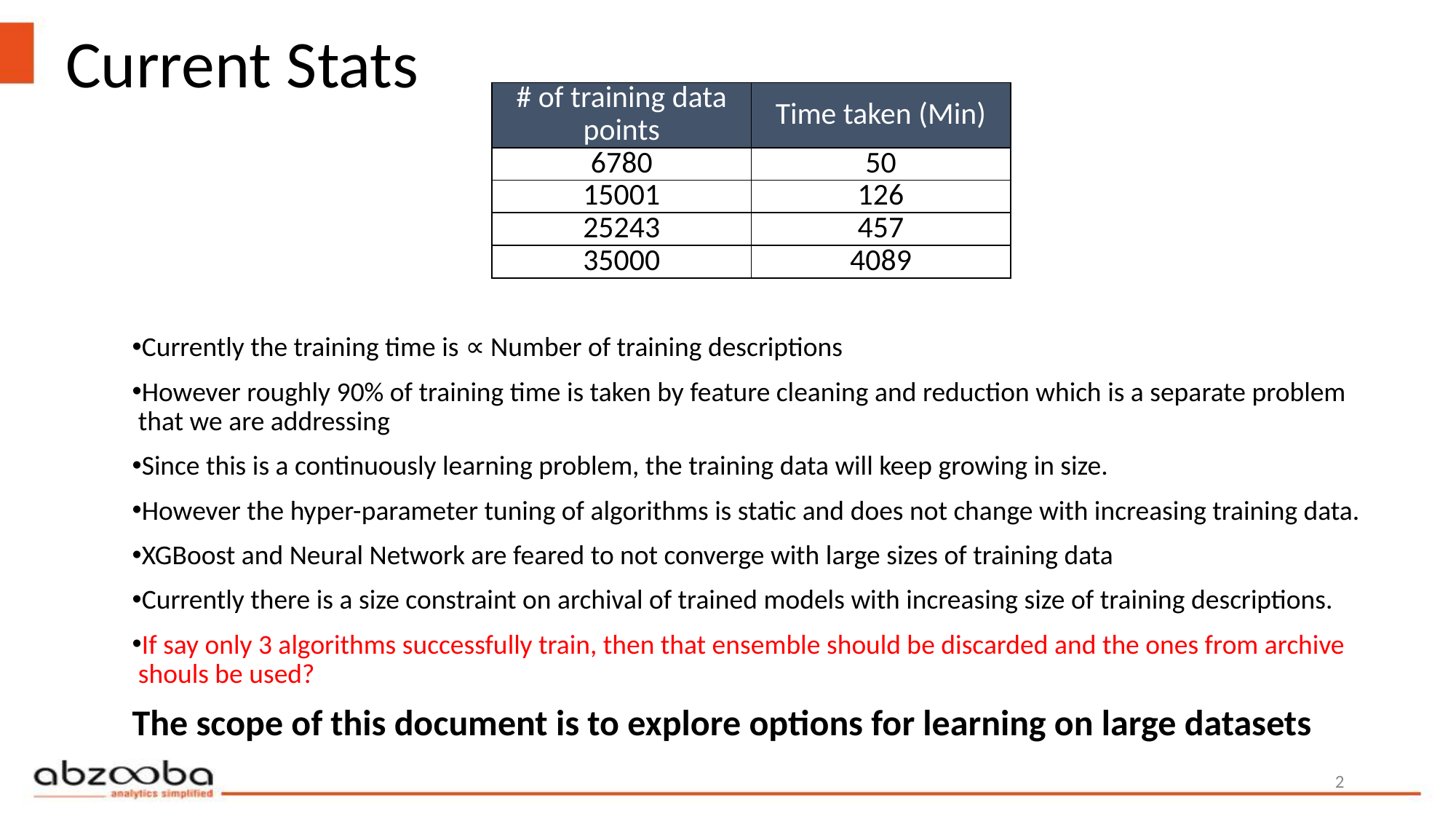

# Current Stats
| # of training data points | Time taken (Min) |
| --- | --- |
| 6780 | 50 |
| 15001 | 126 |
| 25243 | 457 |
| 35000 | 4089 |
Currently the training time is ∝ Number of training descriptions
However roughly 90% of training time is taken by feature cleaning and reduction which is a separate problem that we are addressing
Since this is a continuously learning problem, the training data will keep growing in size.
However the hyper-parameter tuning of algorithms is static and does not change with increasing training data.
XGBoost and Neural Network are feared to not converge with large sizes of training data
Currently there is a size constraint on archival of trained models with increasing size of training descriptions.
If say only 3 algorithms successfully train, then that ensemble should be discarded and the ones from archive shouls be used?
The scope of this document is to explore options for learning on large datasets
2